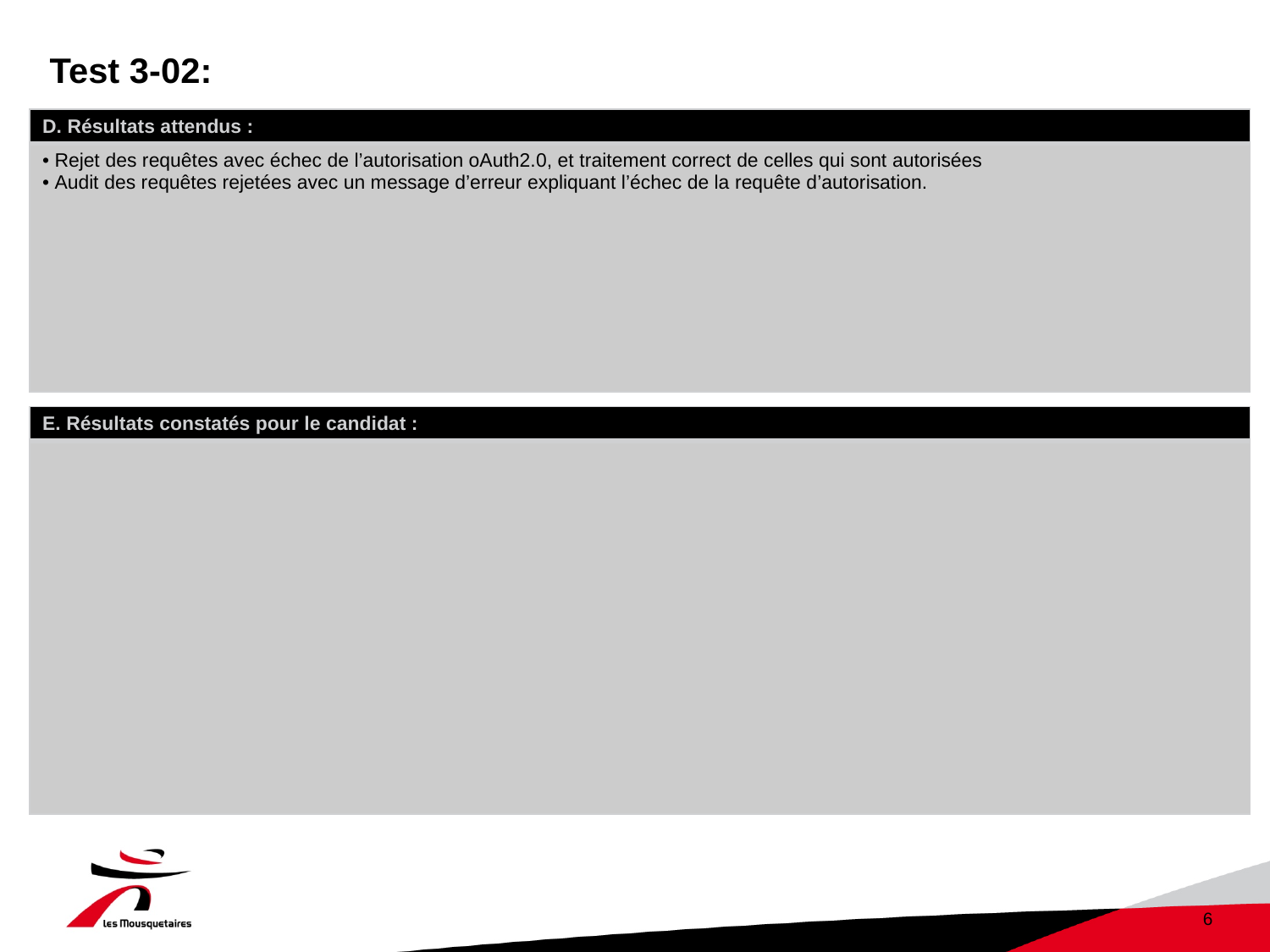

# Test 3-02:
| D. Résultats attendus : |
| --- |
| Rejet des requêtes avec échec de l’autorisation oAuth2.0, et traitement correct de celles qui sont autorisées Audit des requêtes rejetées avec un message d’erreur expliquant l’échec de la requête d’autorisation. |
| E. Résultats constatés pour le candidat : |
| --- |
|  |
6